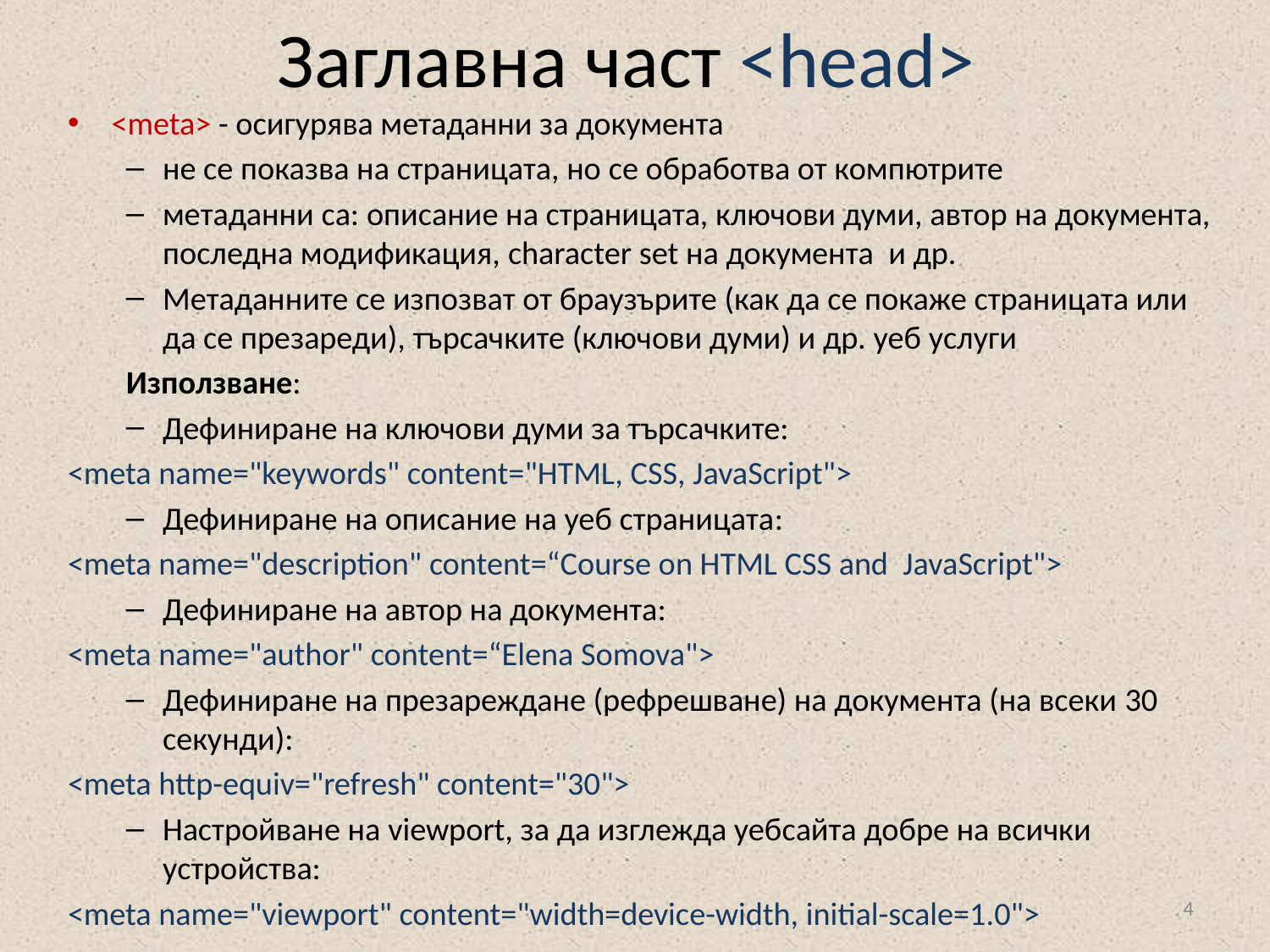

# Заглавна част <head>
<meta> - осигурява метаданни за документа
не се показва на страницата, но се обработва от компютрите
метаданни са: описание на страницата, ключови думи, автор на документа, последна модификация, character set на документа  и др.
Метаданните се изпозват от браузърите (как да се покаже страницата или да се презареди), търсачките (ключови думи) и др. уеб услуги
Използване:
Дефиниране на ключови думи за търсачките:
<meta name="keywords" content="HTML, CSS, JavaScript">
Дефиниране на описание на уеб страницата:
<meta name="description" content=“Course on HTML CSS and  JavaScript">
Дефиниране на автор на документа:
<meta name="author" content=“Elena Somova">
Дефиниране на презареждане (рефрешване) на документа (на всеки 30 секунди):
<meta http-equiv="refresh" content="30">
Настройване на viewport, за да изглежда уебсайта добре на всички устройства:
<meta name="viewport" content="width=device-width, initial-scale=1.0">
4